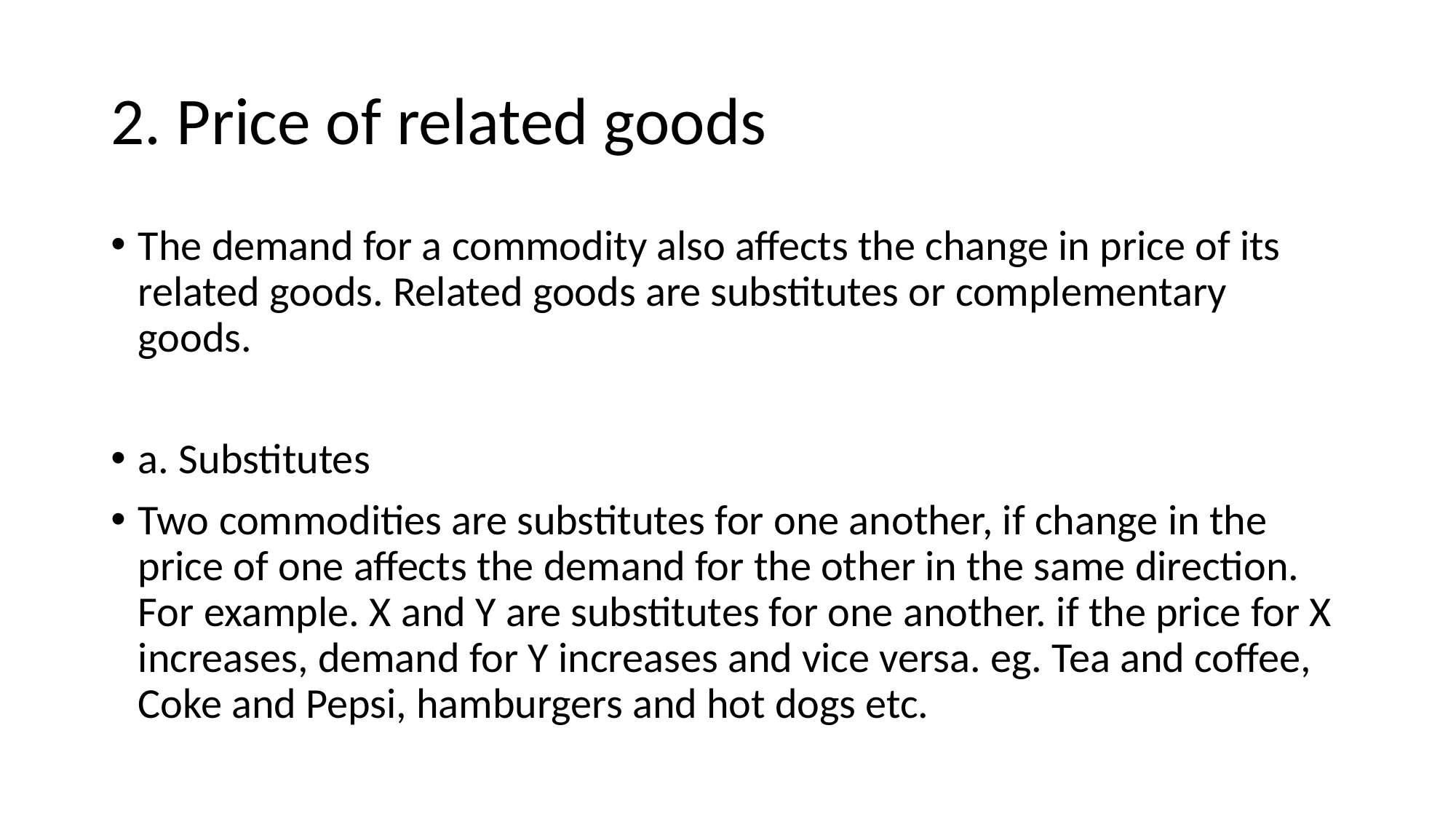

# 2. Price of related goods
The demand for a commodity also affects the change in price of its related goods. Related goods are substitutes or complementary goods.

a. Substitutes
Two commodities are substitutes for one another, if change in the price of one affects the demand for the other in the same direction. For example. X and Y are substitutes for one another. if the price for X increases, demand for Y increases and vice versa. eg. Tea and coffee, Coke and Pepsi, hamburgers and hot dogs etc.